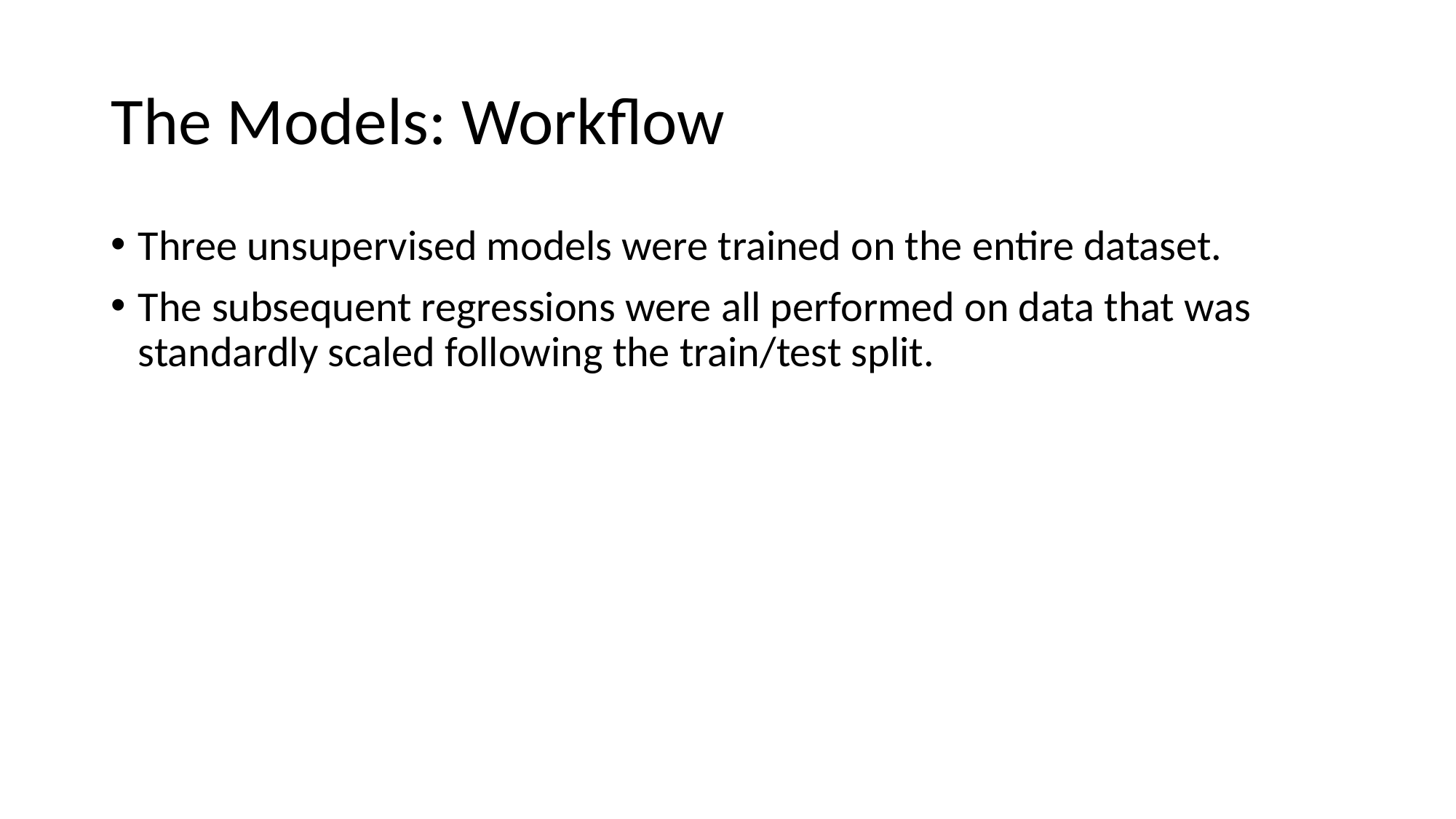

# The Models: Workflow
Three unsupervised models were trained on the entire dataset.
The subsequent regressions were all performed on data that was standardly scaled following the train/test split.